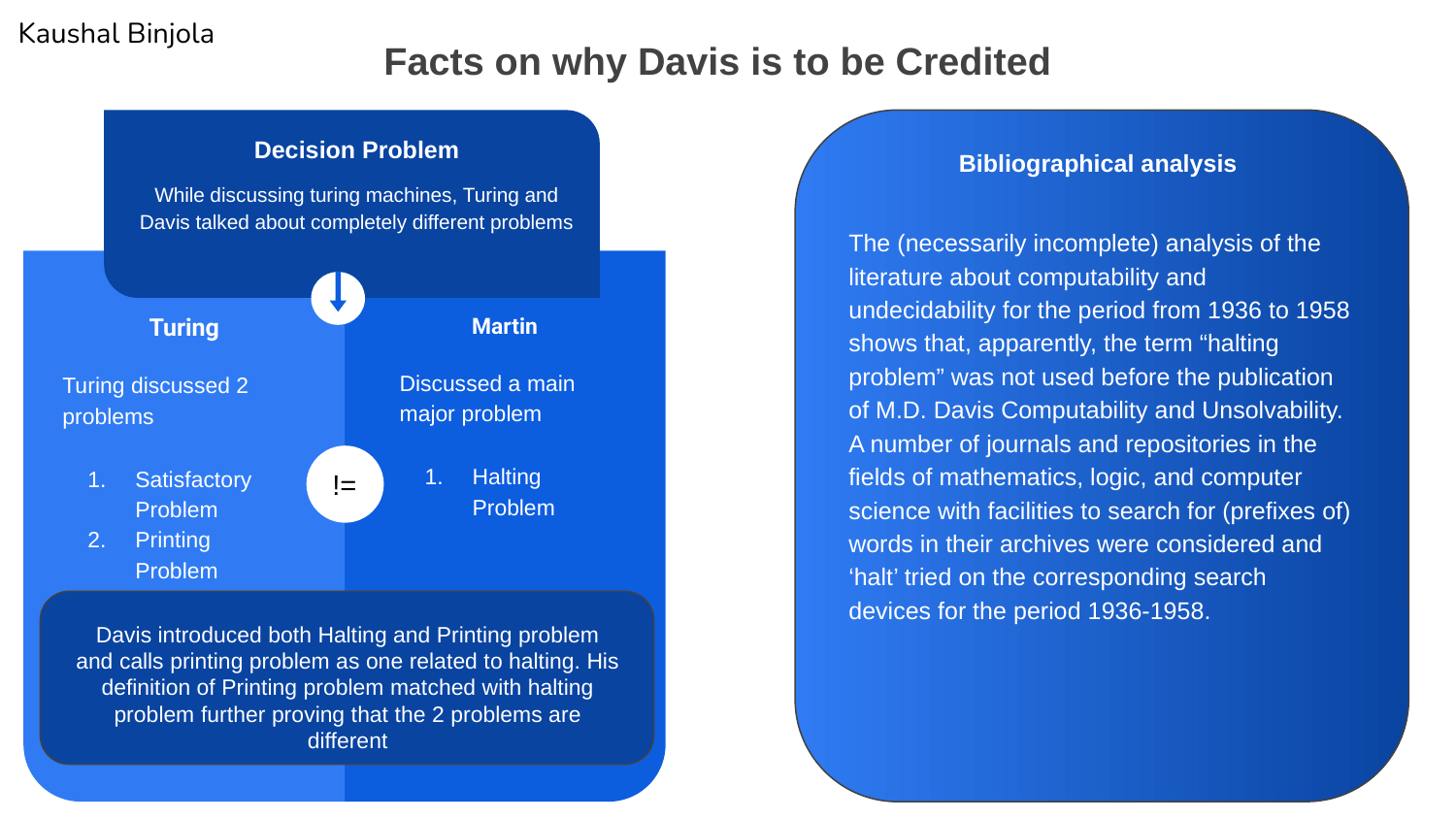

Kaushal Binjola
Facts on why Davis is to be Credited

Decision Problem
While discussing turing machines, Turing and Davis talked about completely different problems
Bibliographical analysis

The (necessarily incomplete) analysis of the literature about computability and undecidability for the period from 1936 to 1958 shows that, apparently, the term “halting problem” was not used before the publication of M.D. Davis Computability and Unsolvability. A number of journals and repositories in the fields of mathematics, logic, and computer science with facilities to search for (prefixes of) words in their archives were considered and ‘halt’ tried on the corresponding search devices for the period 1936-1958.

Martin
Discussed a main major problem
Halting Problem

Turing
Turing discussed 2 problems
Satisfactory Problem
Printing Problem

!=

Davis introduced both Halting and Printing problem and calls printing problem as one related to halting. His definition of Printing problem matched with halting problem further proving that the 2 problems are different